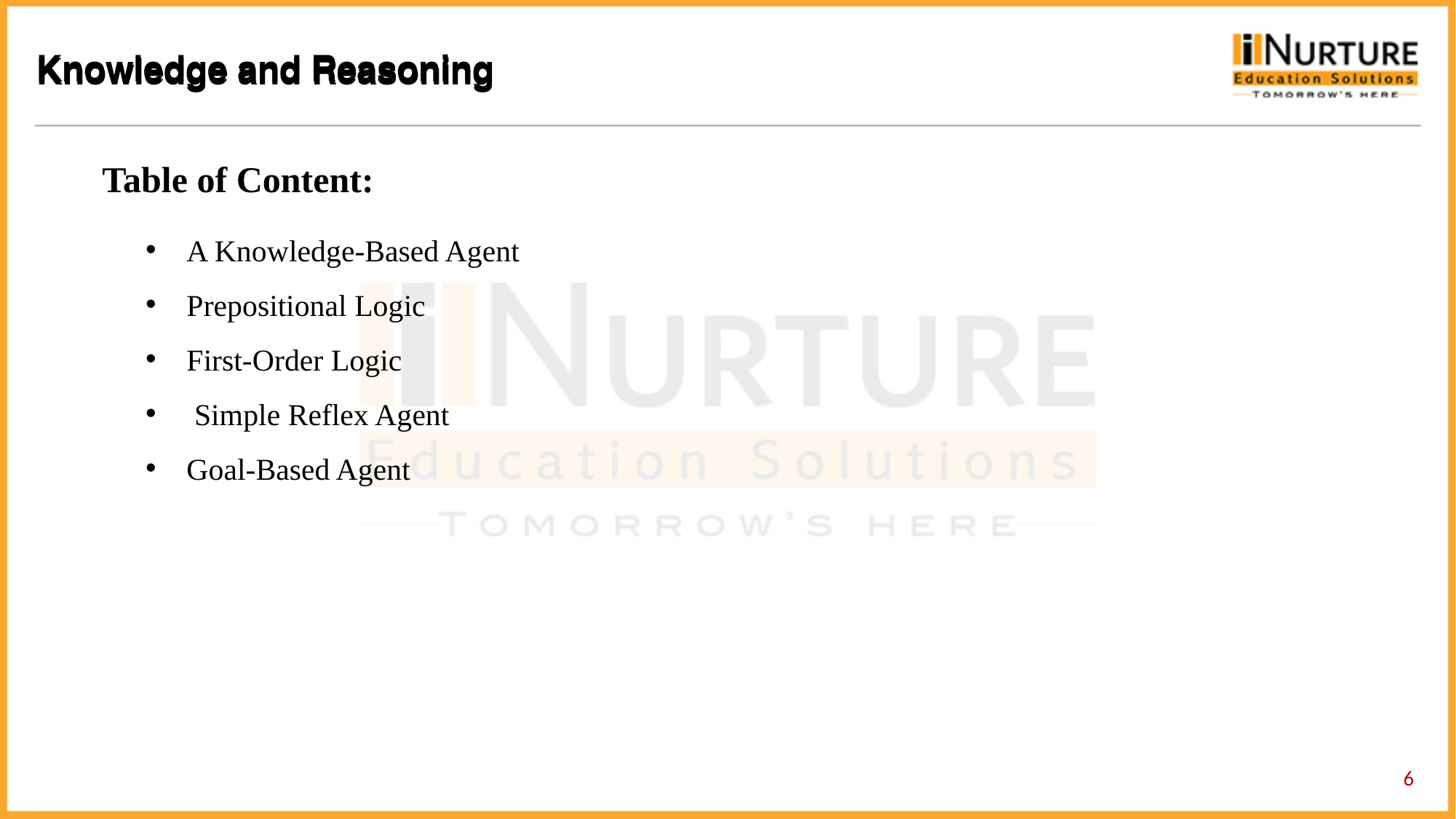

Knowledge and Reasoning
Table of Content:
A Knowledge-Based Agent
Prepositional Logic
First-Order Logic
 Simple Reflex Agent
Goal-Based Agent